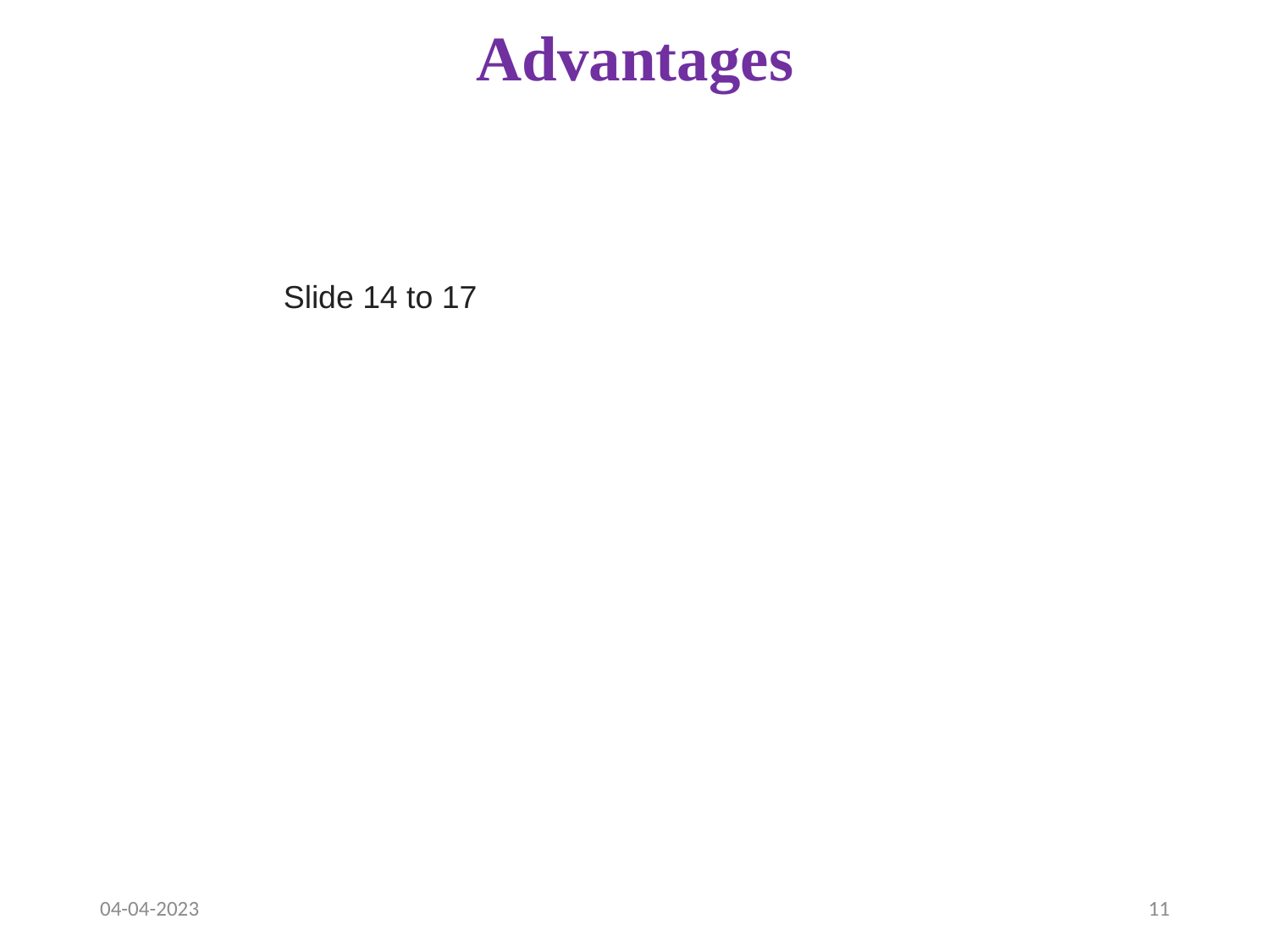

# Advantages
Slide 14 to 17
04-04-2023
11